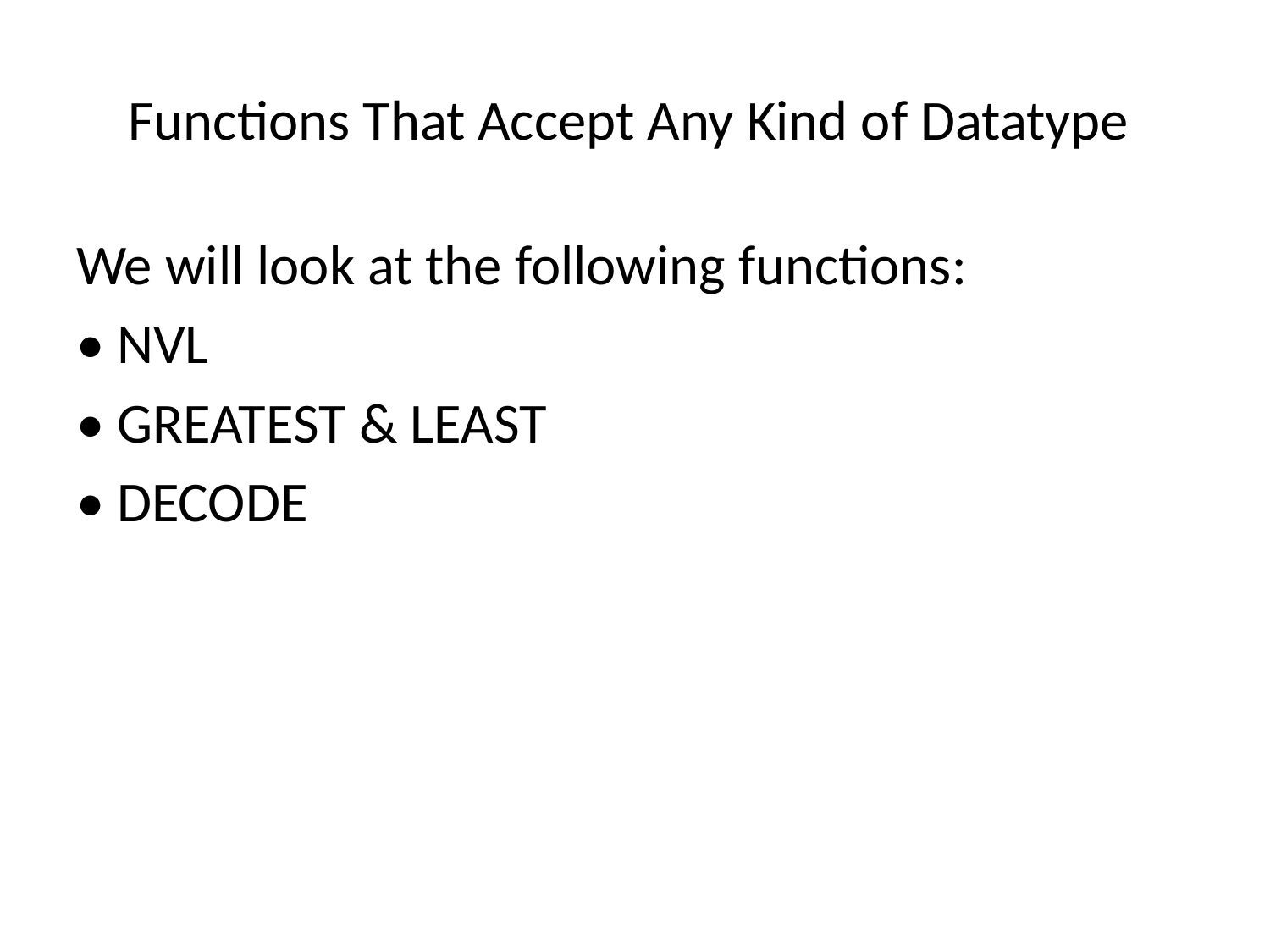

# Functions That Accept Any Kind of Datatype
We will look at the following functions:
• NVL
• GREATEST & LEAST
• DECODE